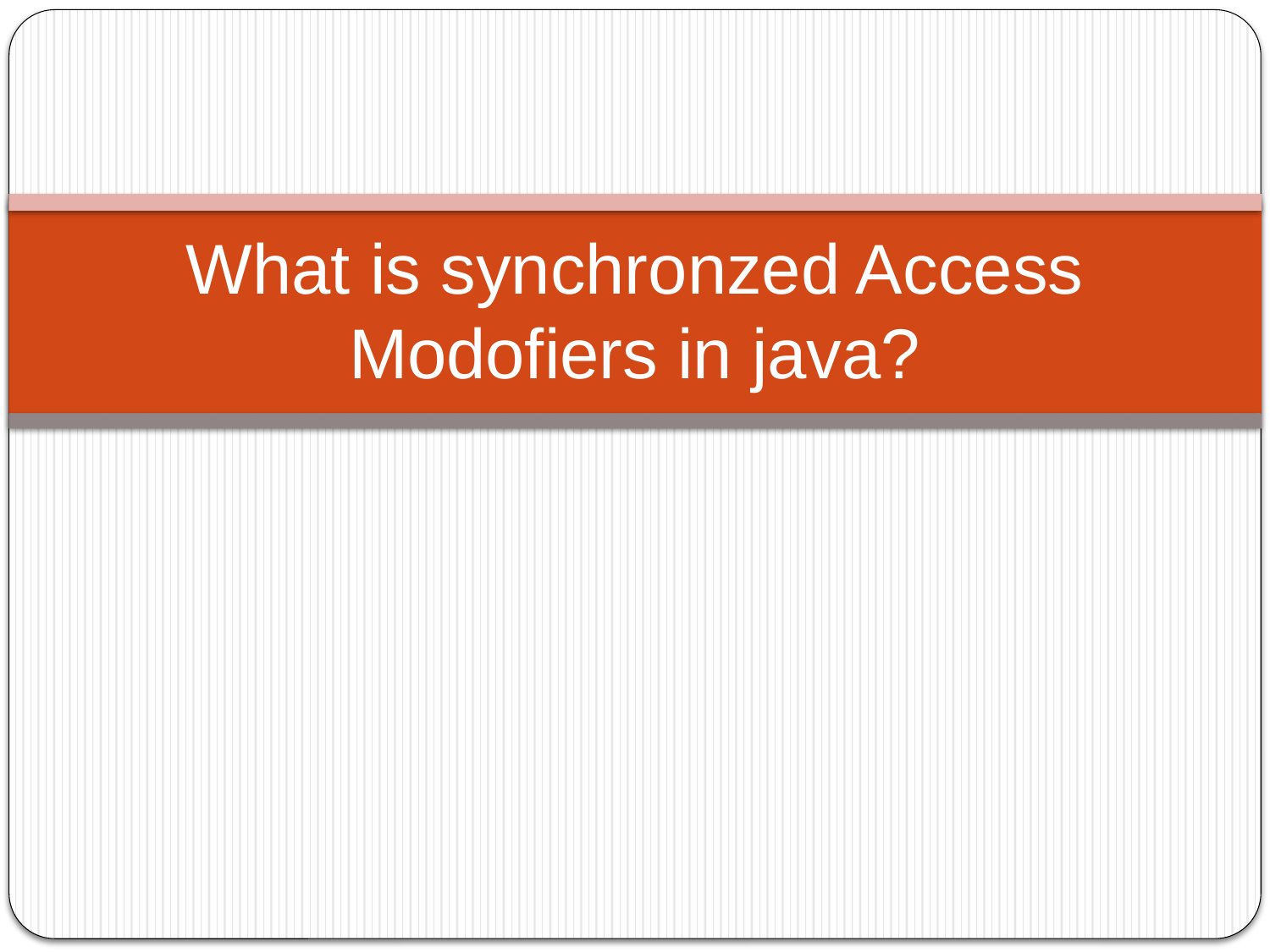

# What is synchronzed Access Modofiers in java?